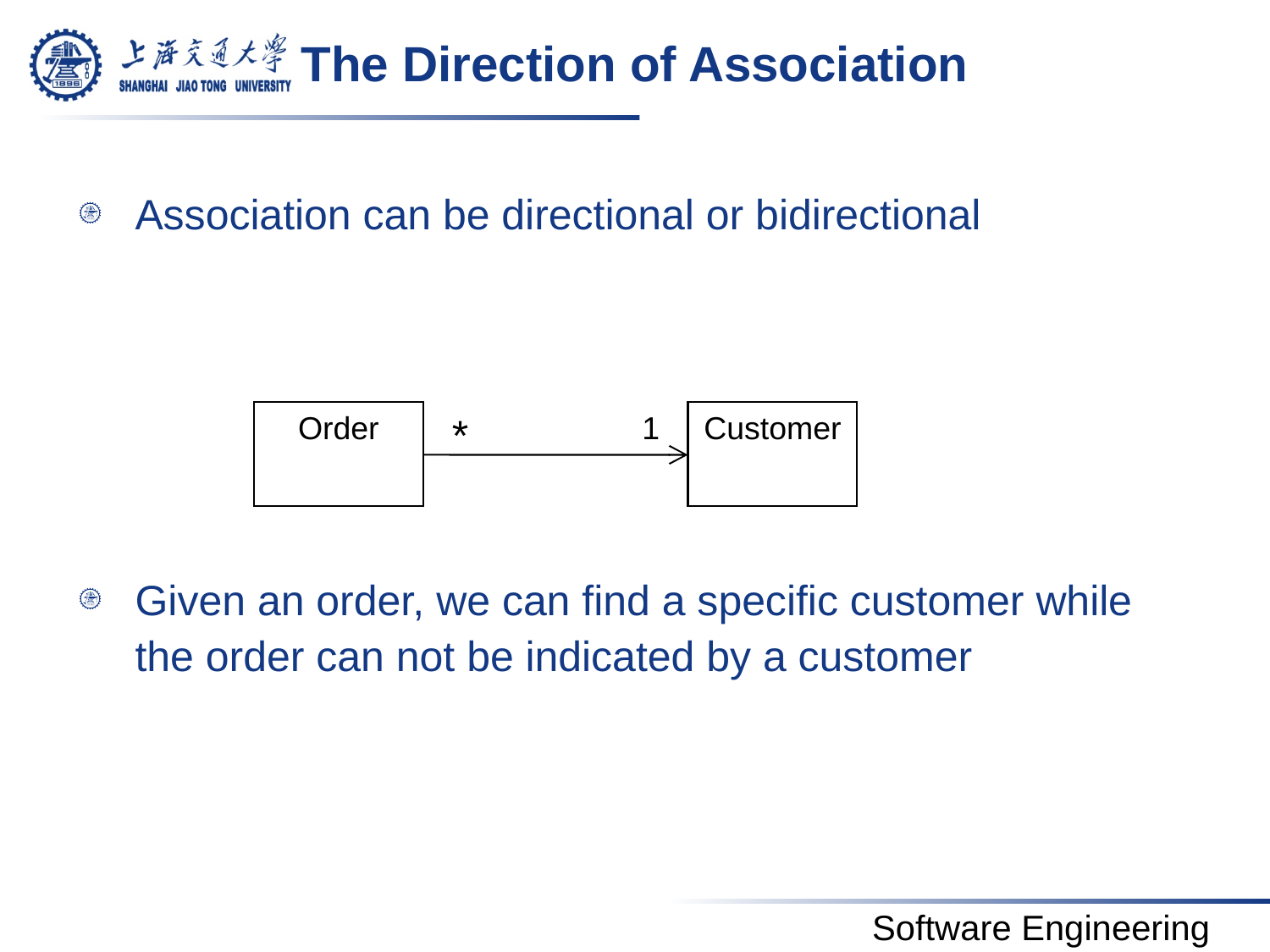

# The Direction of Association
Association can be directional or bidirectional

Given an order, we can find a specific customer while the order can not be indicated by a customer
Order

*
1
Customer